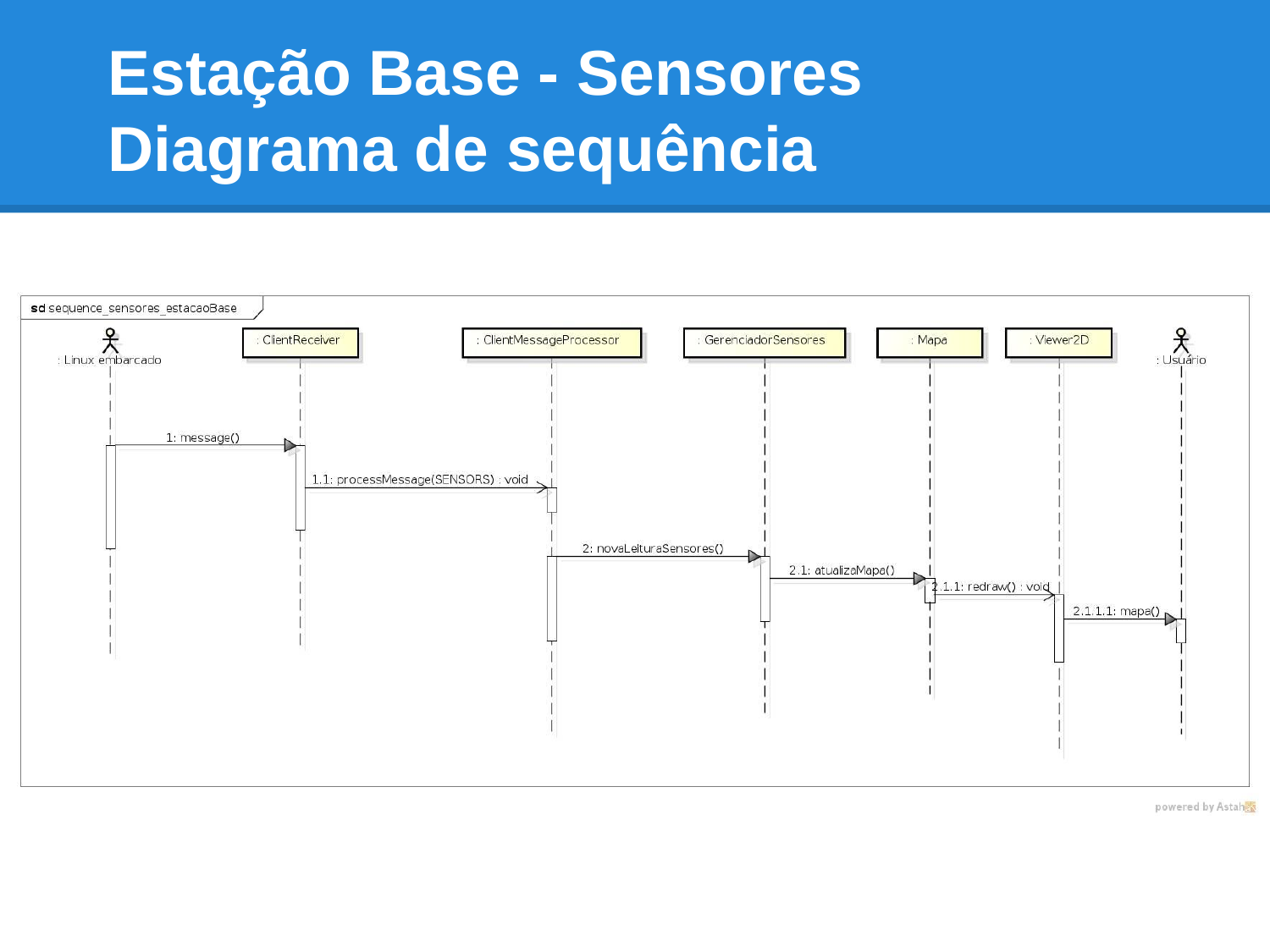

# Estação Base - Sensores
Diagrama de sequência